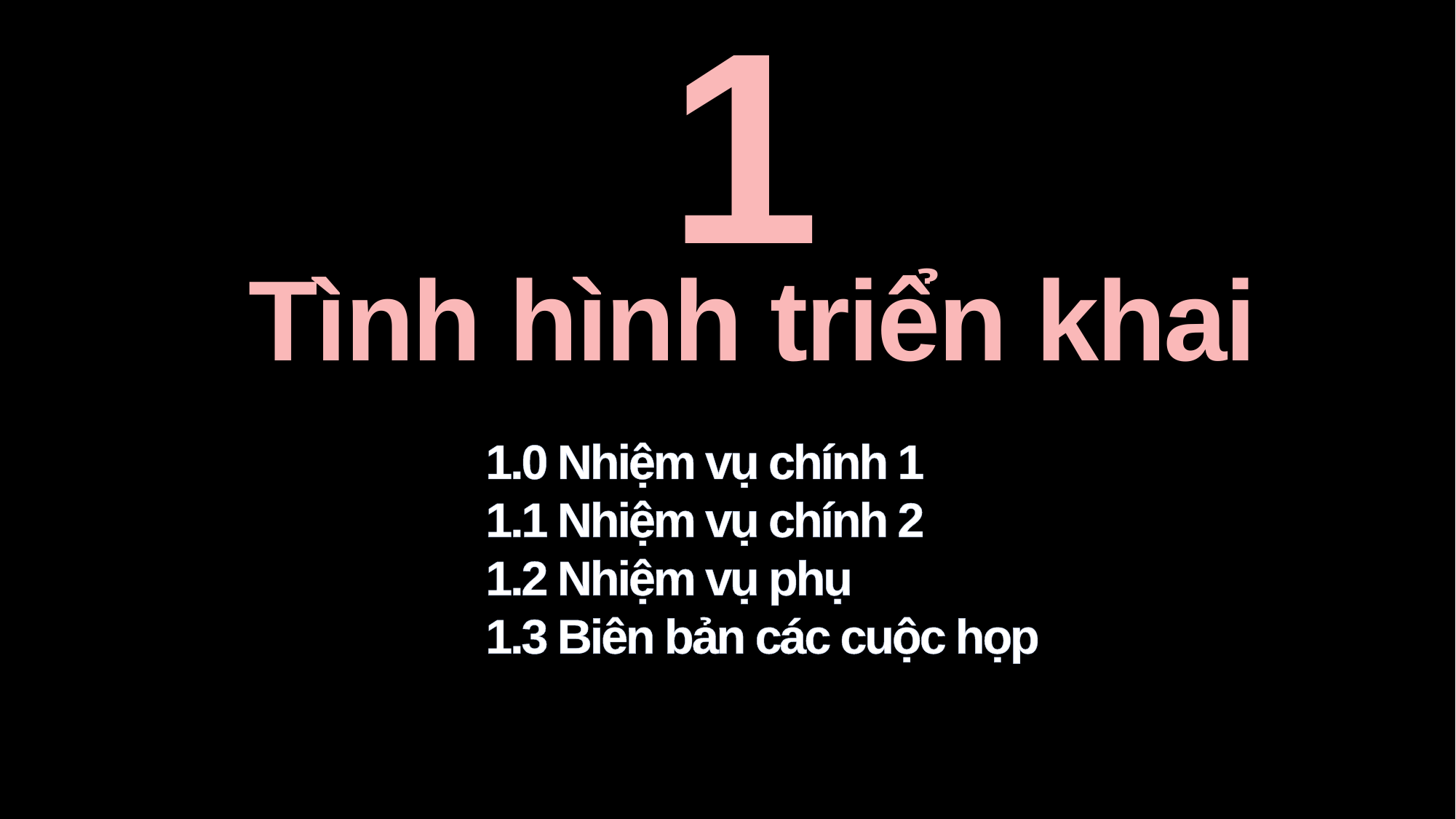

1
Tình hình triển khai
1.0 Nhiệm vụ chính 1
1.1 Nhiệm vụ chính 2
1.2 Nhiệm vụ phụ
1.3 Biên bản các cuộc họp